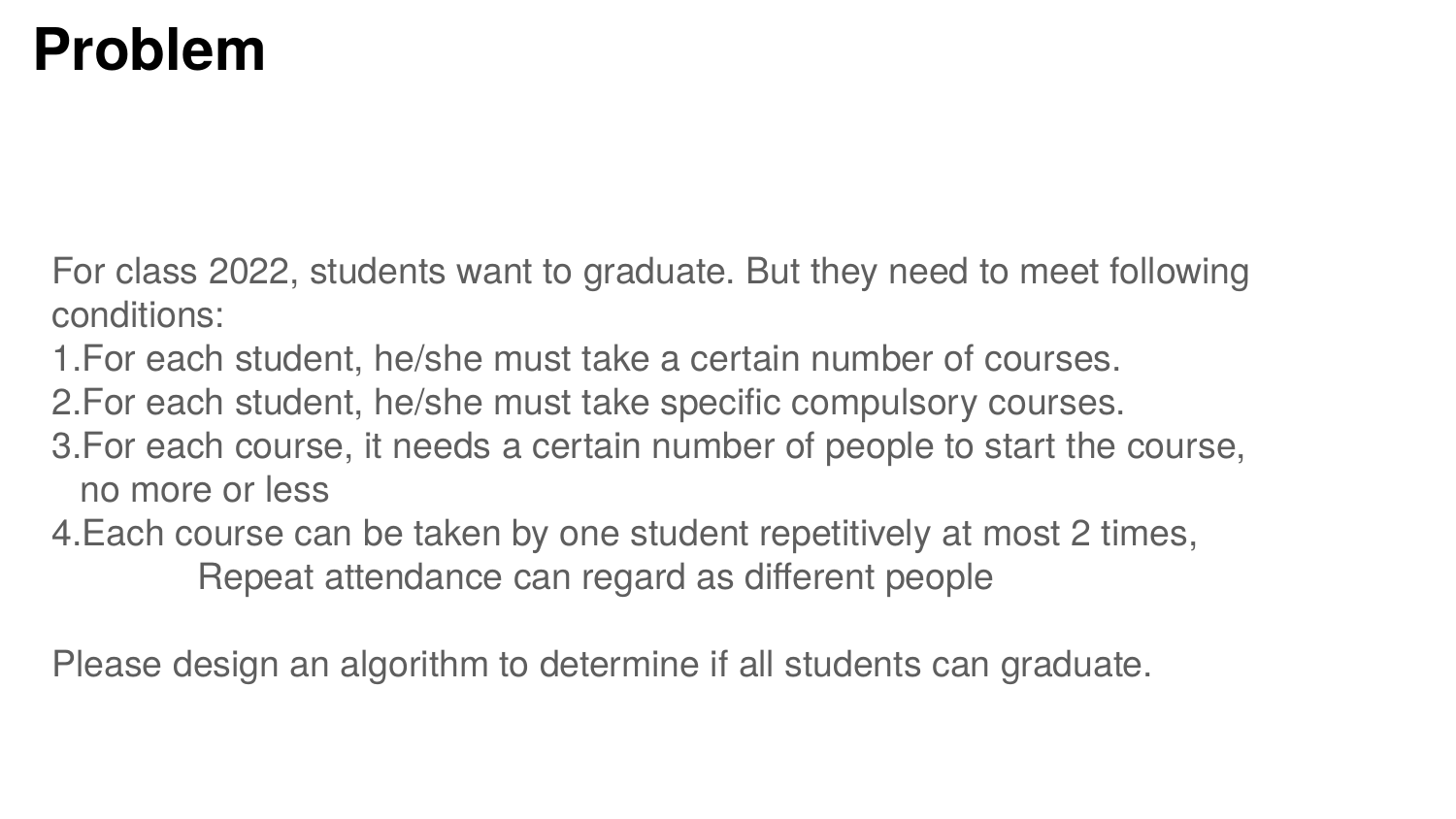

Problem
For class 2022, students want to graduate. But they need to meet following conditions:
For each student, he/she must take a certain number of courses.
For each student, he/she must take specific compulsory courses.
For each course, it needs a certain number of people to start the course,
no more or less
Each course can be taken by one student repetitively at most 2 times,
	Repeat attendance can regard as different people

Please design an algorithm to determine if all students can graduate.